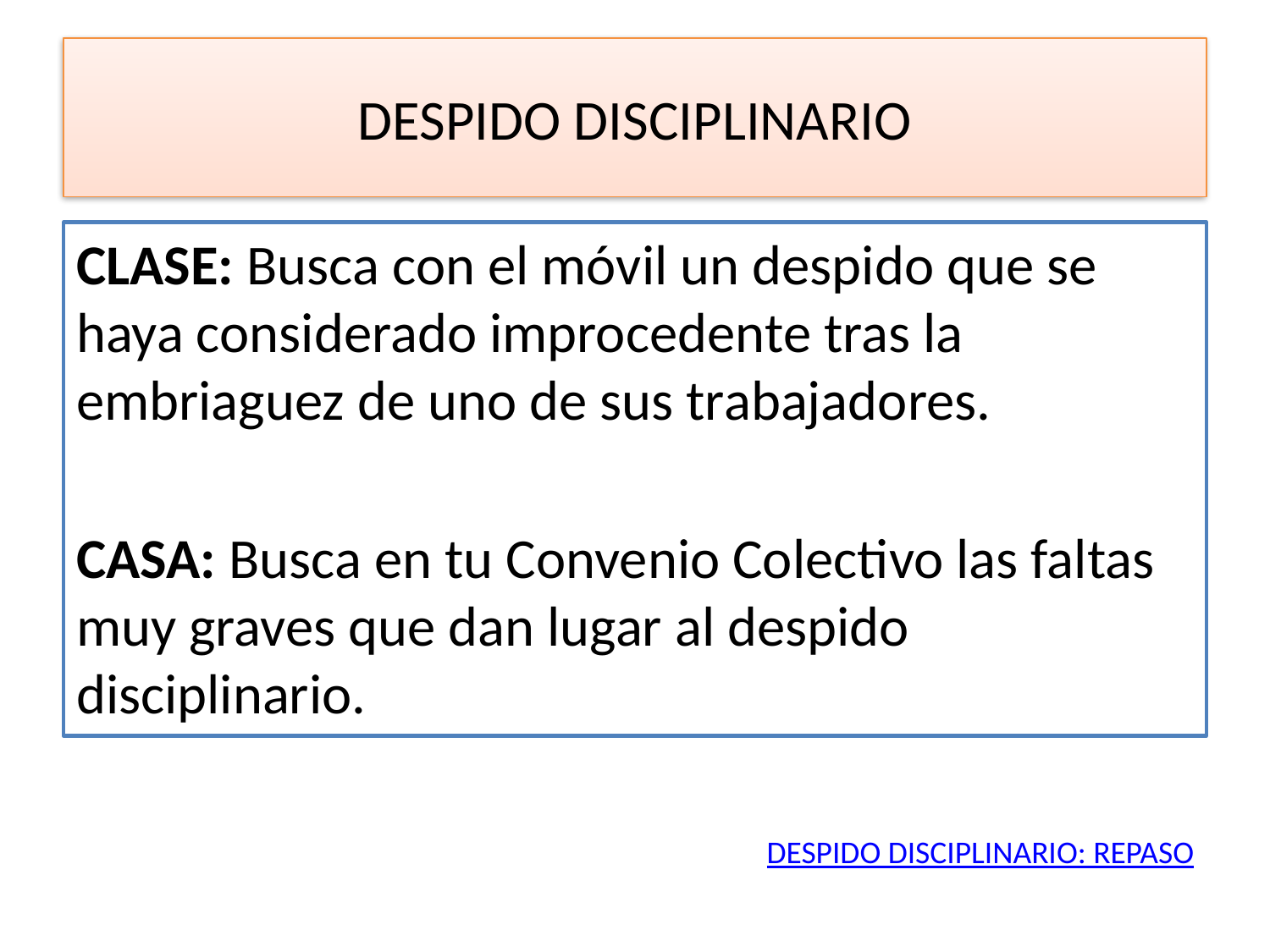

# DESPIDO DISCIPLINARIO
CLASE: Busca con el móvil un despido que se haya considerado improcedente tras la embriaguez de uno de sus trabajadores.

CASA: Busca en tu Convenio Colectivo las faltas muy graves que dan lugar al despido disciplinario.
DESPIDO DISCIPLINARIO: REPASO